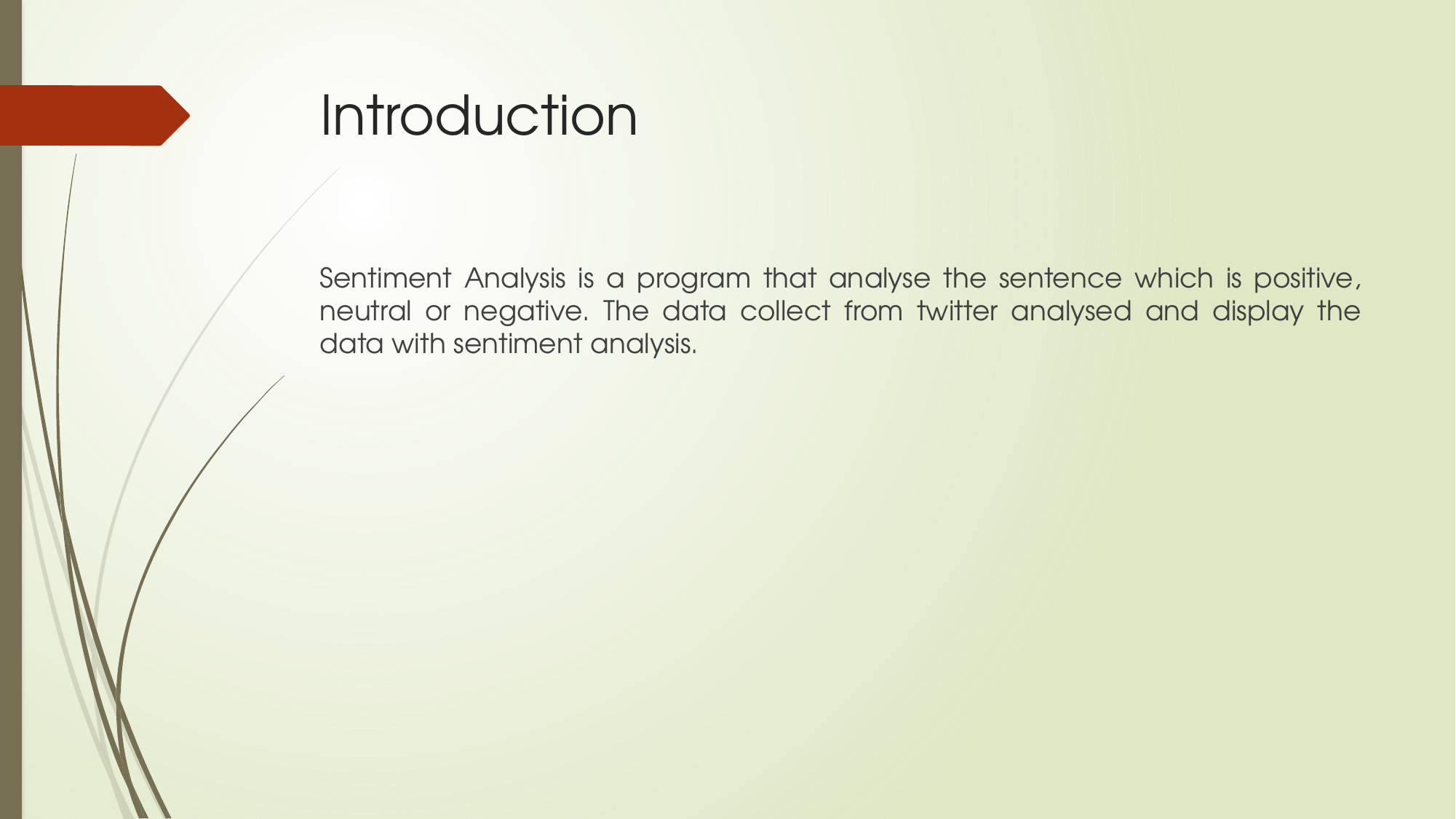

# Introduction
Sentiment Analysis is a program that analyse the sentence which is positive, neutral or negative. The data collect from twitter analysed and display the data with sentiment analysis.